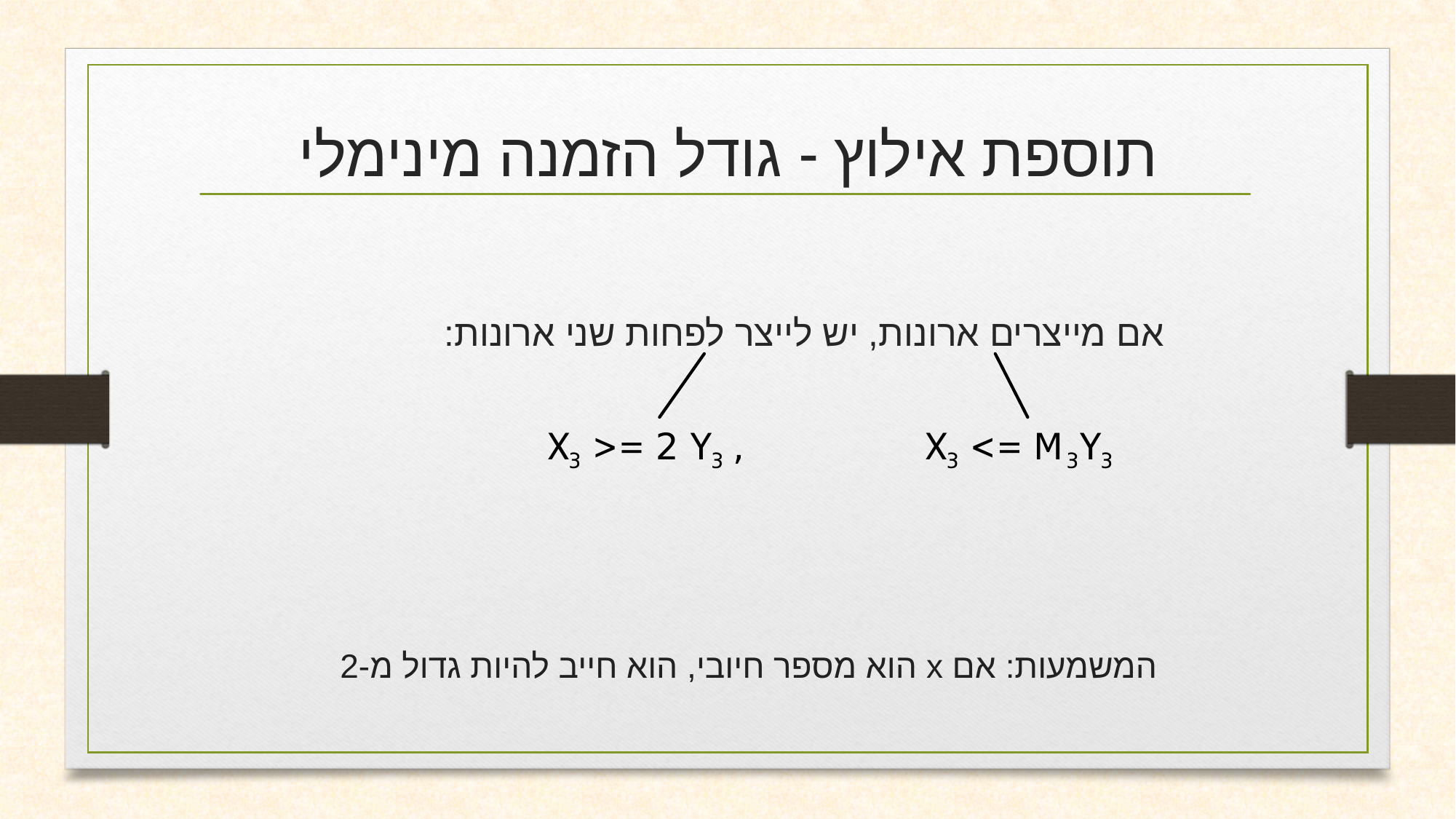

# תוספת אילוץ - גודל הזמנה מינימלי
אם מייצרים ארונות, יש לייצר לפחות שני ארונות:

X3 >= 2 Y3 ,                X3 <= M3Y3
המשמעות: אם x הוא מספר חיובי, הוא חייב להיות גדול מ-2